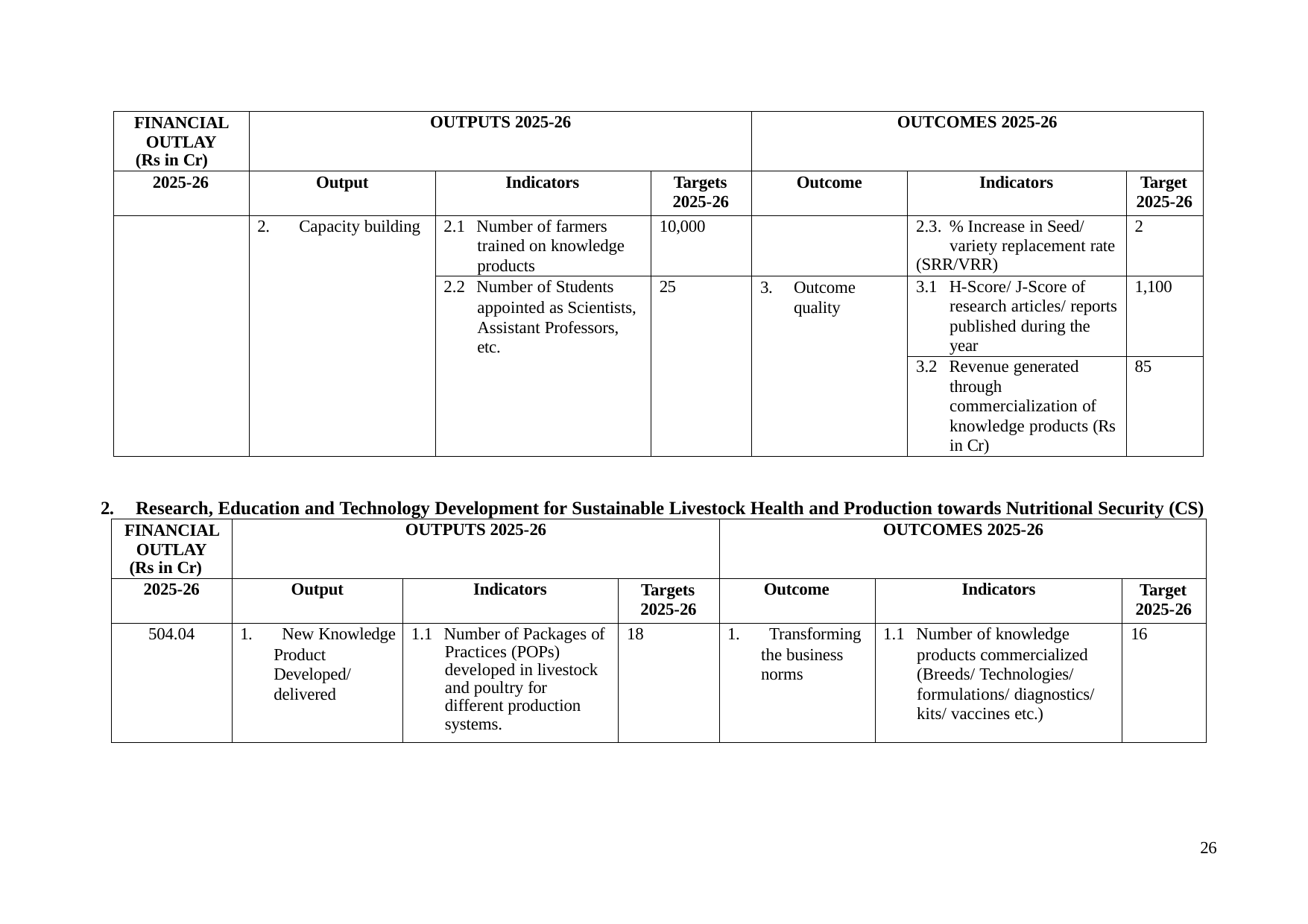

| FINANCIAL OUTLAY (Rs in Cr) | OUTPUTS 2025-26 |  |  | OUTCOMES 2025-26 |  |  |
| --- | --- | --- | --- | --- | --- | --- |
| 2025-26 | Output | Indicators | Targets 2025-26 | Outcome | Indicators | Target 2025-26 |
|  | 2. Capacity building | 2.1 Number of farmers trained on knowledge products | 10,000 |  | 2.3. % Increase in Seed/ variety replacement rate (SRR/VRR) | 2 |
|  |  | 2.2 Number of Students appointed as Scientists, Assistant Professors, etc. | 25 | 3. Outcome quality | 3.1 H-Score/ J-Score of research articles/ reports published during the year | 1,100 |
|  |  |  |  |  | 3.2 Revenue generated through commercialization of knowledge products (Rs in Cr) | 85 |
2.	Research, Education and Technology Development for Sustainable Livestock Health and Production towards Nutritional Security (CS)
| FINANCIAL OUTLAY (Rs in Cr) | OUTPUTS 2025-26 |  |  | OUTCOMES 2025-26 |  |  |
| --- | --- | --- | --- | --- | --- | --- |
| 2025-26 | Output | Indicators | Targets 2025-26 | Outcome | Indicators | Target 2025-26 |
| 504.04 | 1. New Knowledge Product Developed/ delivered | 1.1 Number of Packages of Practices (POPs) developed in livestock and poultry for different production systems. | 18 | 1. Transforming the business norms | 1.1 Number of knowledge products commercialized (Breeds/ Technologies/ formulations/ diagnostics/ kits/ vaccines etc.) | 16 |
26